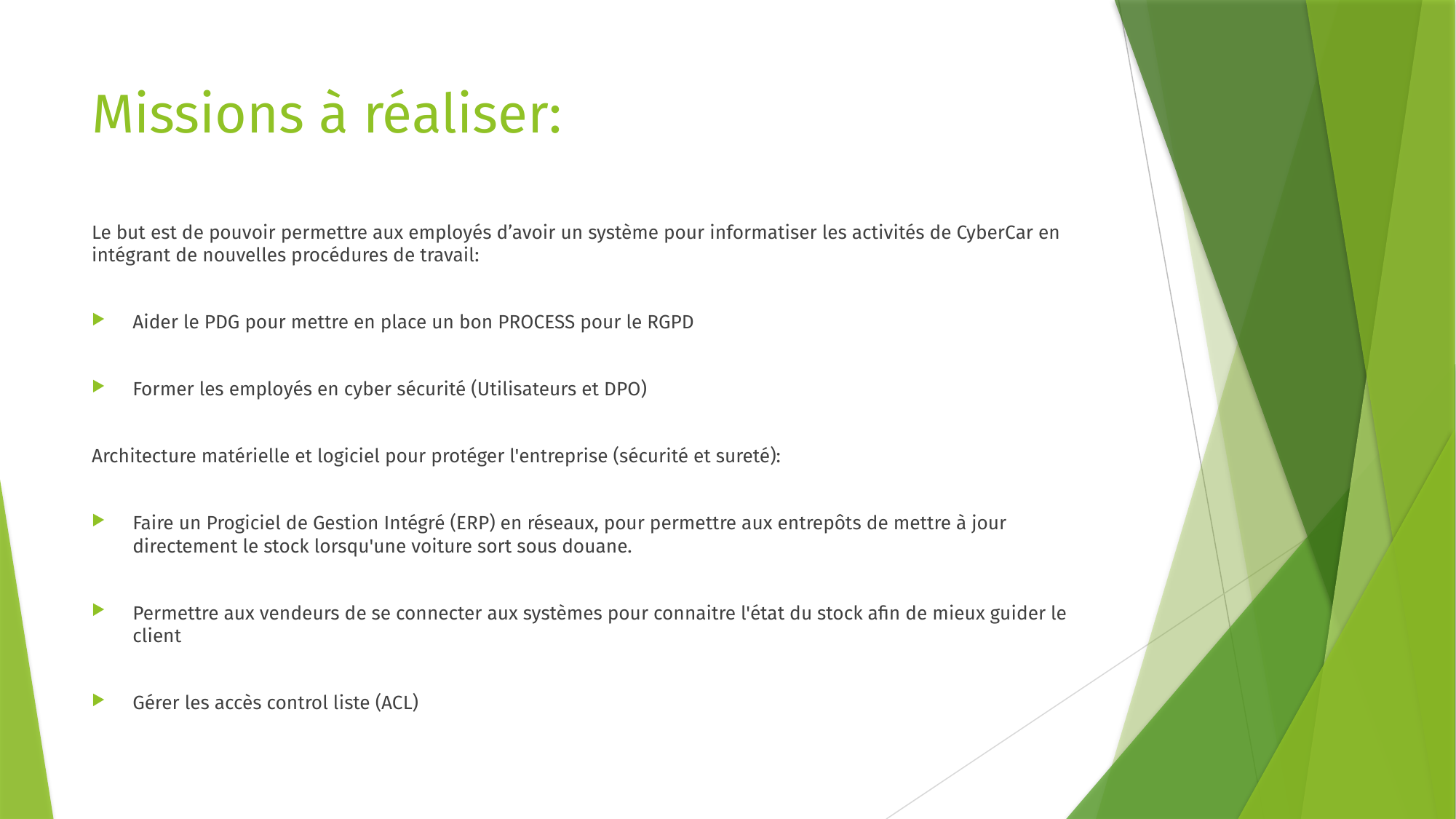

# Missions à réaliser:

Le but est de pouvoir permettre aux employés d’avoir un système pour informatiser les activités de CyberCar en intégrant de nouvelles procédures de travail:

Aider le PDG pour mettre en place un bon PROCESS pour le RGPD

Former les employés en cyber sécurité (Utilisateurs et DPO)

Architecture matérielle et logiciel pour protéger l'entreprise (sécurité et sureté):

Faire un Progiciel de Gestion Intégré (ERP) en réseaux, pour permettre aux entrepôts de mettre à jour directement le stock lorsqu'une voiture sort sous douane.

Permettre aux vendeurs de se connecter aux systèmes pour connaitre l'état du stock afin de mieux guider le client

Gérer les accès control liste (ACL)